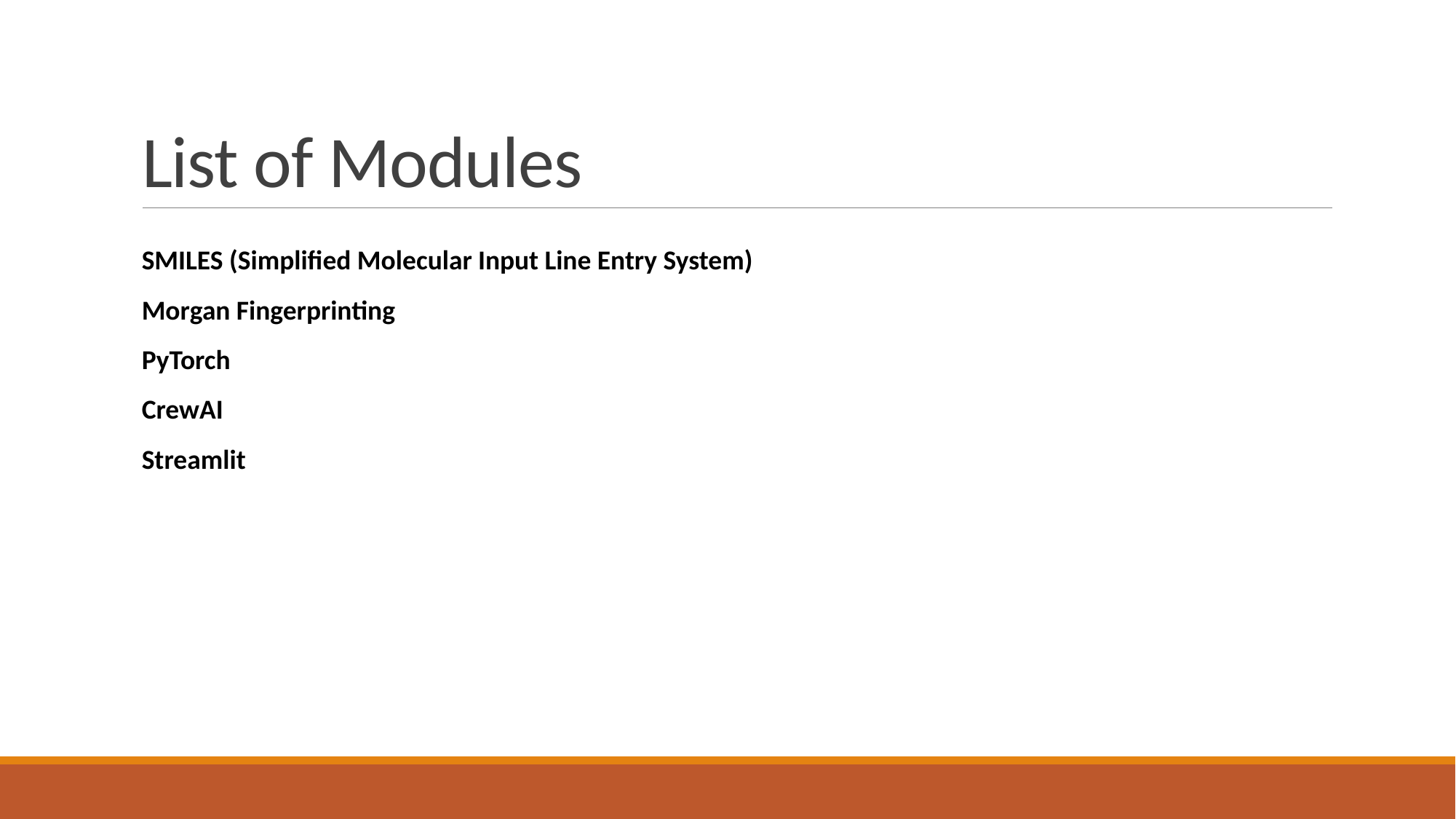

# List of Modules
SMILES (Simplified Molecular Input Line Entry System)
Morgan Fingerprinting
PyTorch
CrewAI
Streamlit